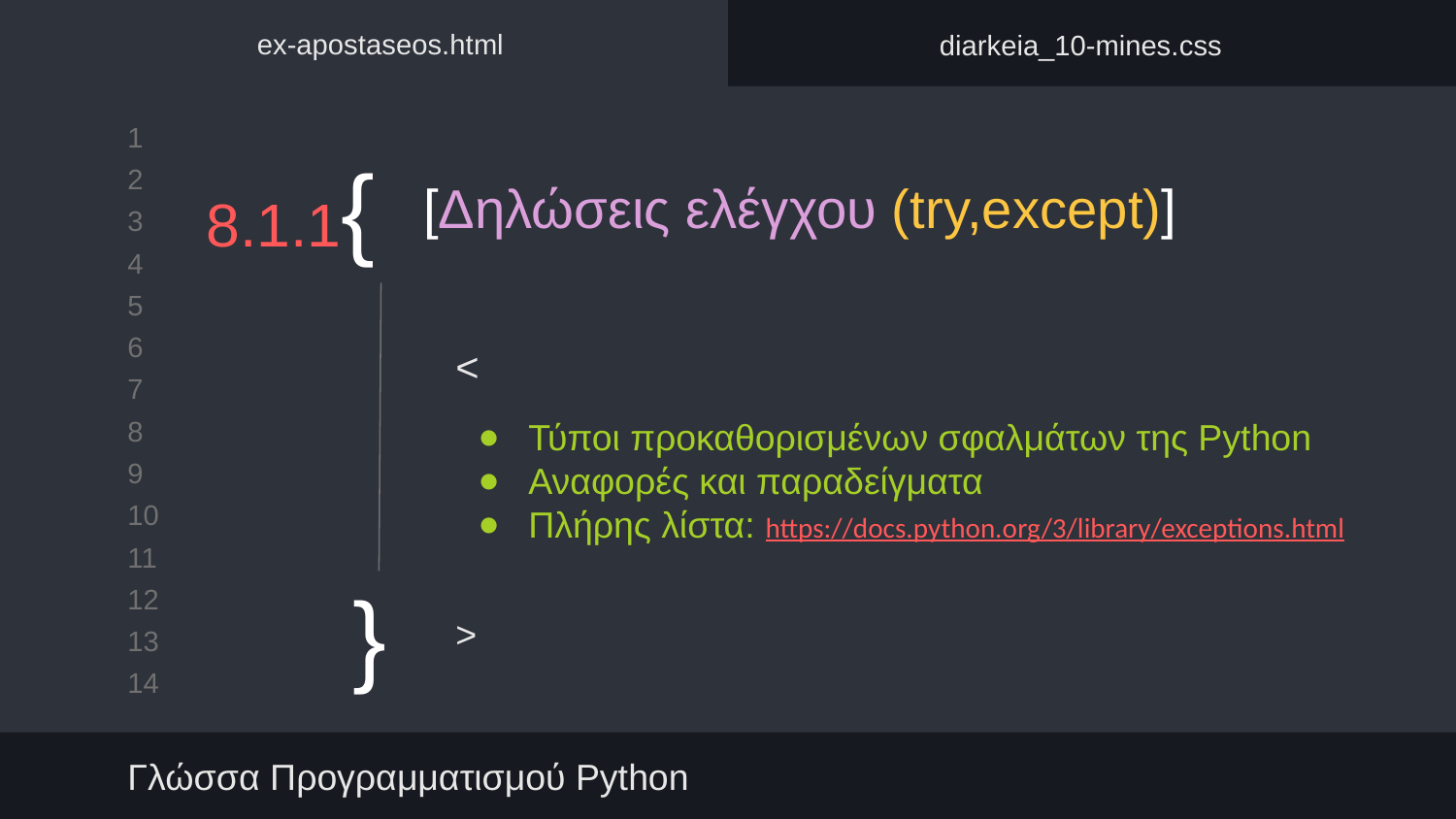

ex-apostaseos.html
diarkeia_10-mines.css
# 8.1.1{
[Δηλώσεις ελέγχου (try,except)]
<
Τύποι προκαθορισμένων σφαλμάτων της Python
Αναφορές και παραδείγματα
Πλήρης λίστα: https://docs.python.org/3/library/exceptions.html

>
}
Γλώσσα Προγραμματισμού Python